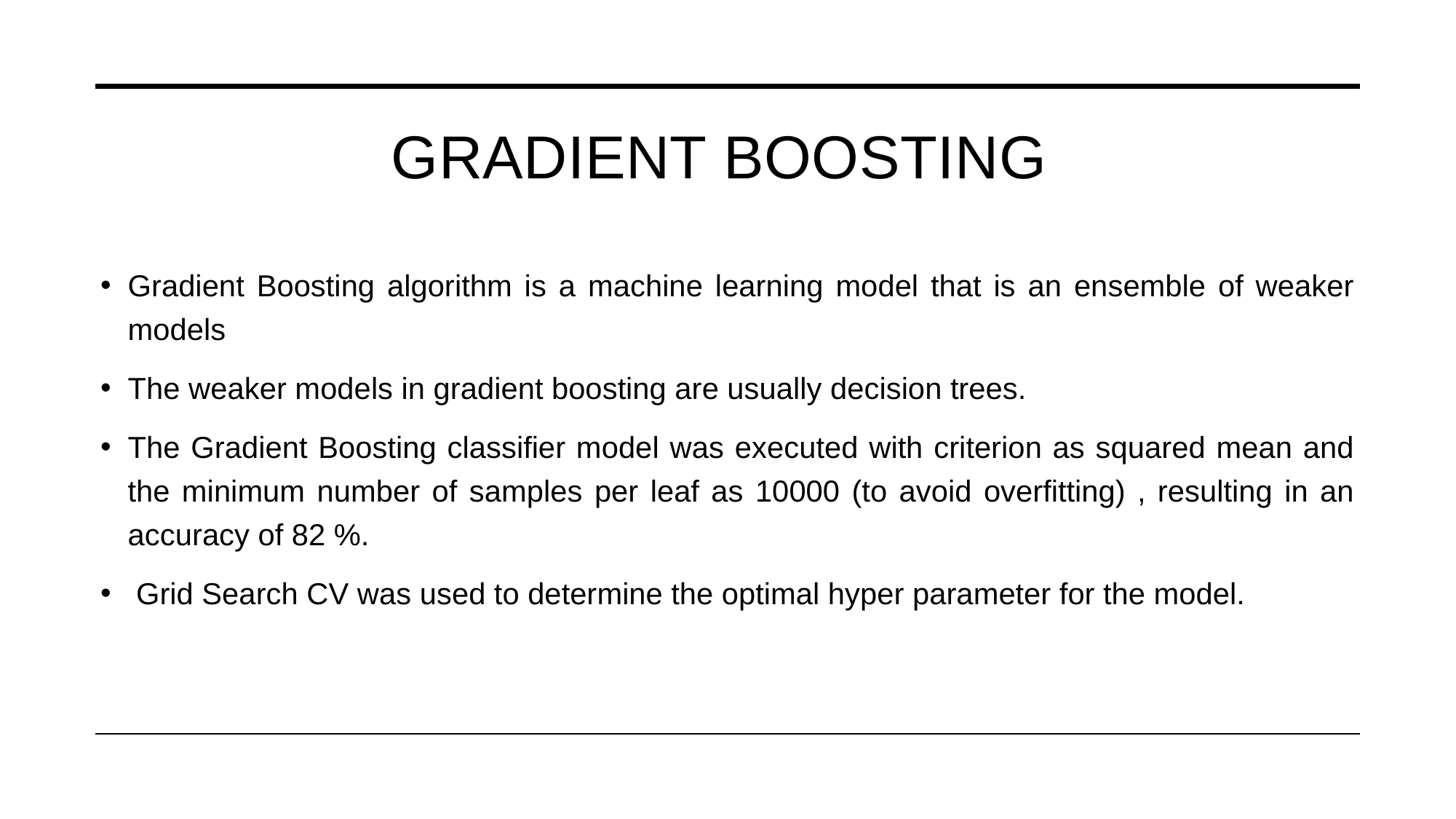

# Gradient boosting
Gradient Boosting algorithm is a machine learning model that is an ensemble of weaker models
The weaker models in gradient boosting are usually decision trees.
The Gradient Boosting classifier model was executed with criterion as squared mean and the minimum number of samples per leaf as 10000 (to avoid overfitting) , resulting in an accuracy of 82 %.
 Grid Search CV was used to determine the optimal hyper parameter for the model.